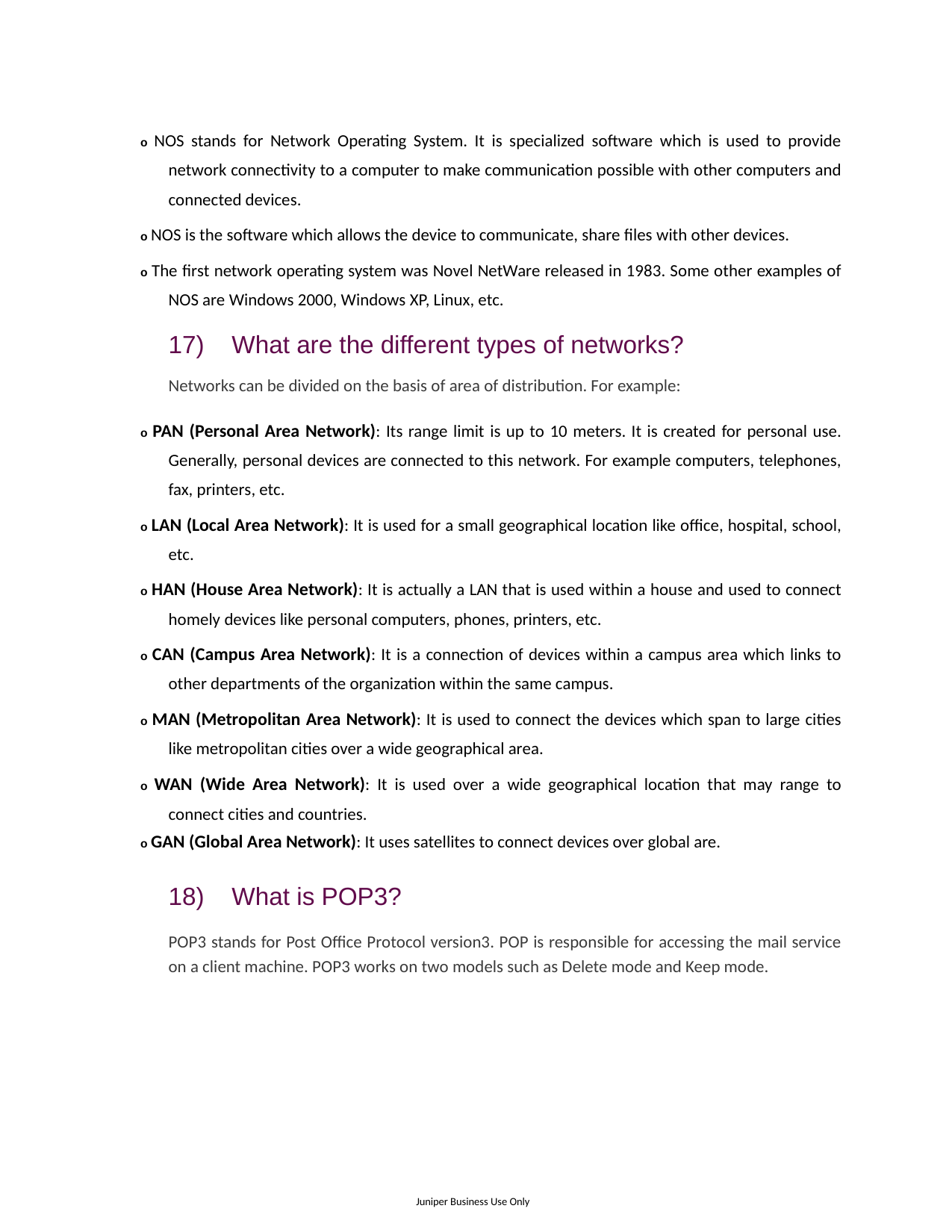

o NOS stands for Network Operating System. It is specialized software which is used to provide network connectivity to a computer to make communication possible with other computers and connected devices.
o NOS is the software which allows the device to communicate, share files with other devices.
o The first network operating system was Novel NetWare released in 1983. Some other examples of NOS are Windows 2000, Windows XP, Linux, etc.
17)    What are the different types of networks?
Networks can be divided on the basis of area of distribution. For example:
o PAN (Personal Area Network): Its range limit is up to 10 meters. It is created for personal use. Generally, personal devices are connected to this network. For example computers, telephones, fax, printers, etc.
o LAN (Local Area Network): It is used for a small geographical location like office, hospital, school, etc.
o HAN (House Area Network): It is actually a LAN that is used within a house and used to connect homely devices like personal computers, phones, printers, etc.
o CAN (Campus Area Network): It is a connection of devices within a campus area which links to other departments of the organization within the same campus.
o MAN (Metropolitan Area Network): It is used to connect the devices which span to large cities like metropolitan cities over a wide geographical area.
o WAN (Wide Area Network): It is used over a wide geographical location that may range to connect cities and countries.
o GAN (Global Area Network): It uses satellites to connect devices over global are.
18)    What is POP3?
POP3 stands for Post Office Protocol version3. POP is responsible for accessing the mail service on a client machine. POP3 works on two models such as Delete mode and Keep mode.
Juniper Business Use Only